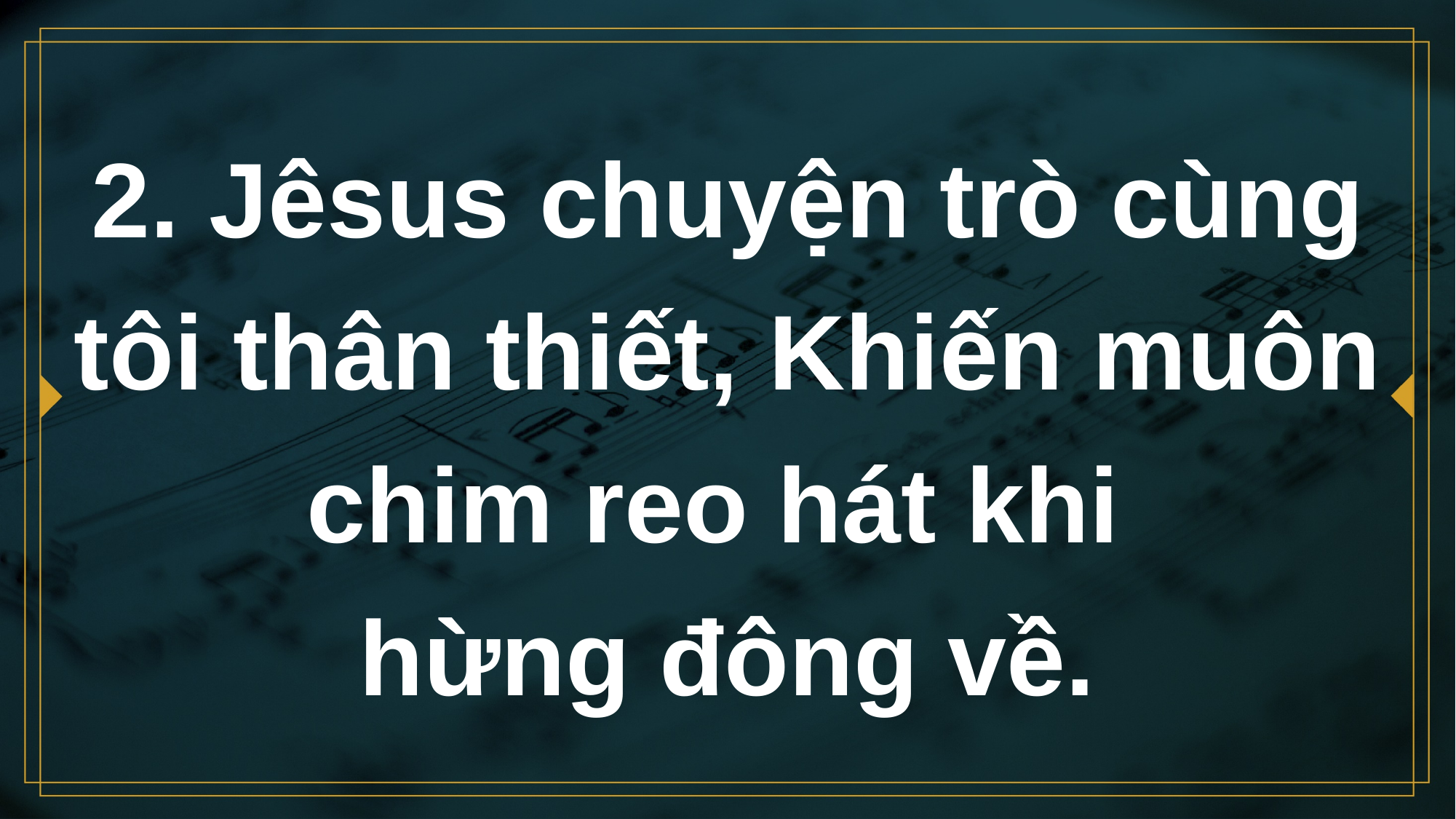

# 2. Jêsus chuyện trò cùng tôi thân thiết, Khiến muôn chim reo hát khi hừng đông về.